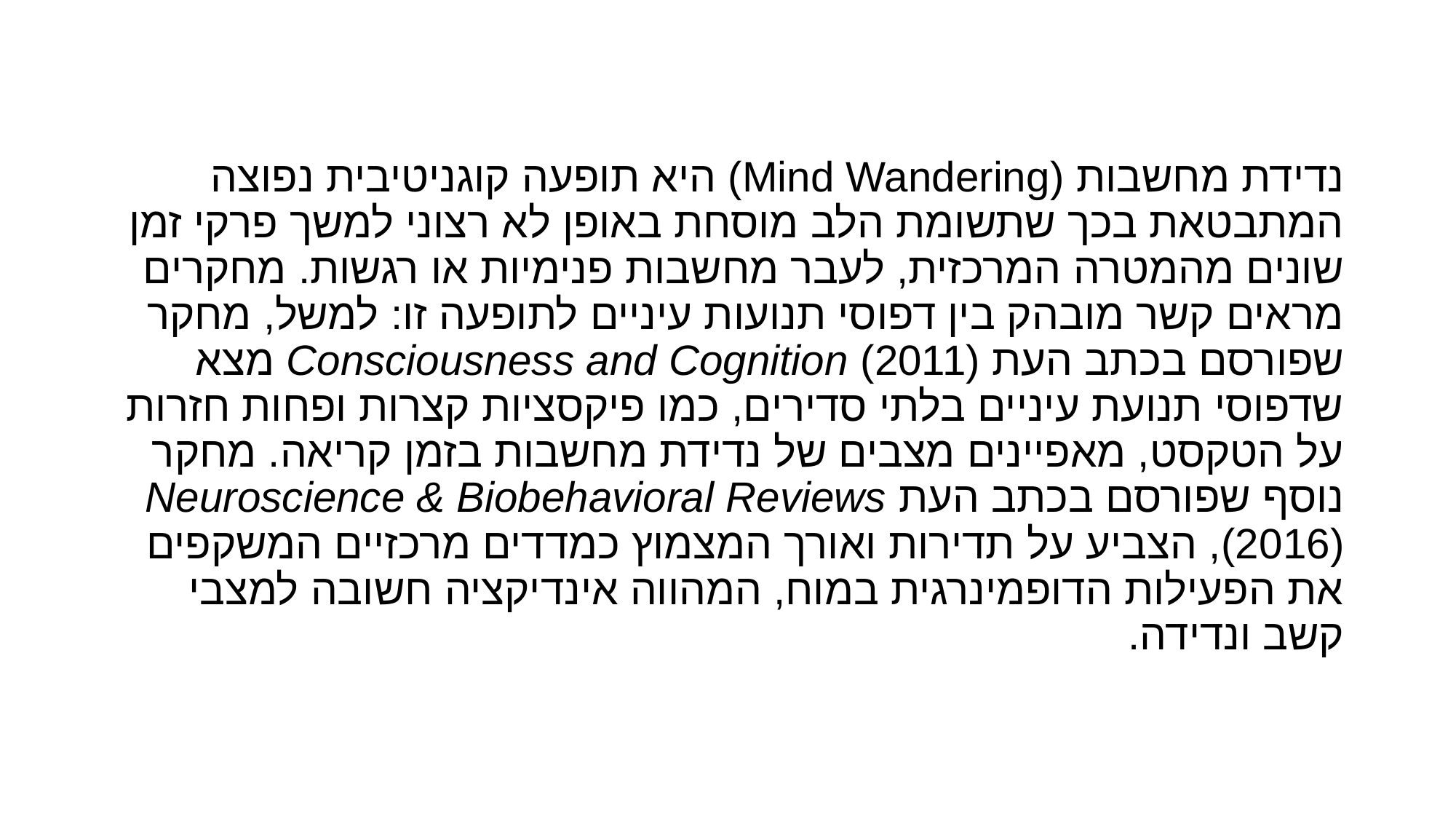

נדידת מחשבות (Mind Wandering) היא תופעה קוגניטיבית נפוצה המתבטאת בכך שתשומת הלב מוסחת באופן לא רצוני למשך פרקי זמן שונים מהמטרה המרכזית, לעבר מחשבות פנימיות או רגשות. מחקרים מראים קשר מובהק בין דפוסי תנועות עיניים לתופעה זו: למשל, מחקר שפורסם בכתב העת Consciousness and Cognition (2011) מצא שדפוסי תנועת עיניים בלתי סדירים, כמו פיקסציות קצרות ופחות חזרות על הטקסט, מאפיינים מצבים של נדידת מחשבות בזמן קריאה. מחקר נוסף שפורסם בכתב העת Neuroscience & Biobehavioral Reviews (2016), הצביע על תדירות ואורך המצמוץ כמדדים מרכזיים המשקפים את הפעילות הדופמינרגית במוח, המהווה אינדיקציה חשובה למצבי קשב ונדידה.